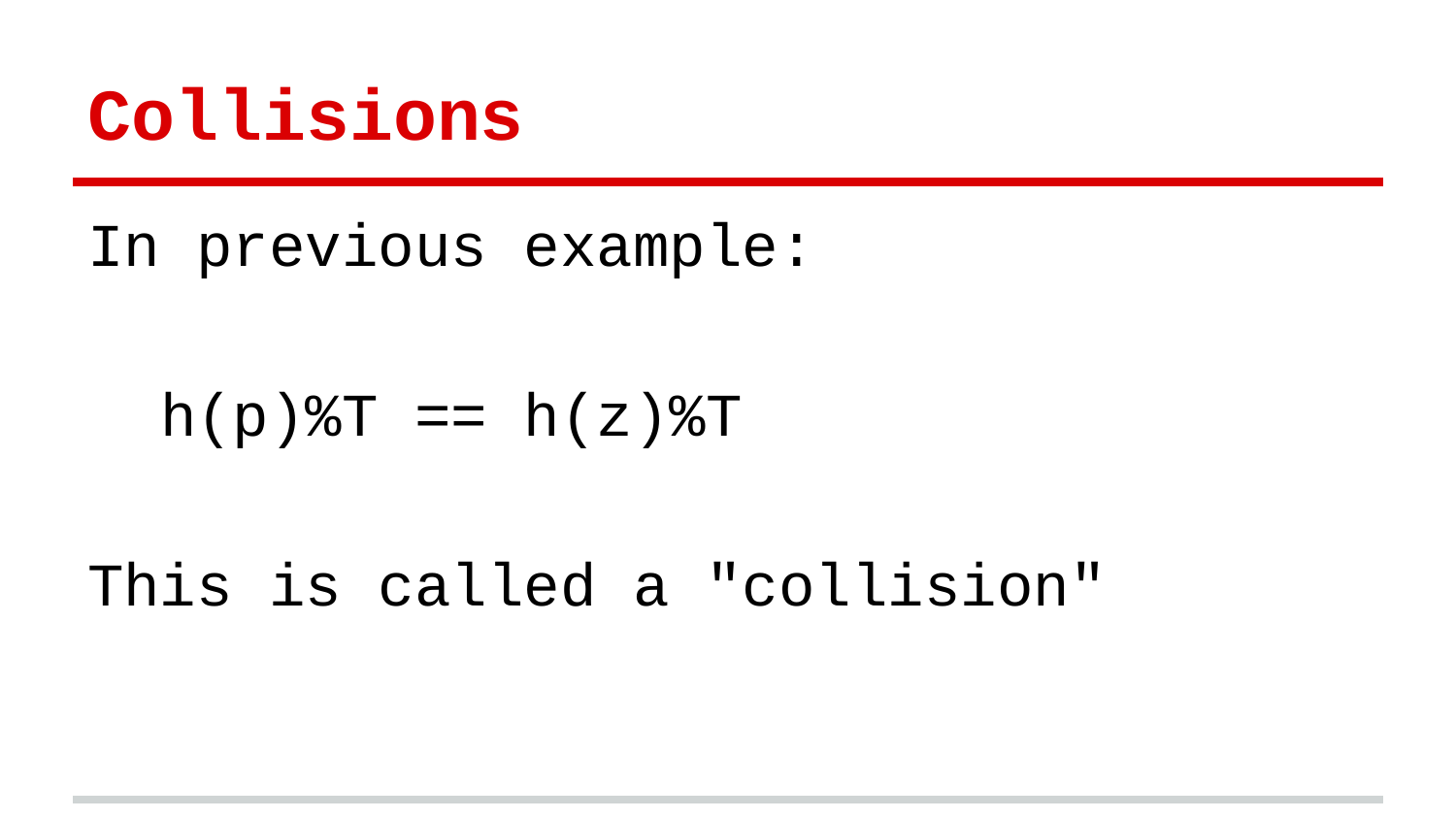

# Collisions
In previous example:

h(p)%T == h(z)%T

This is called a "collision"